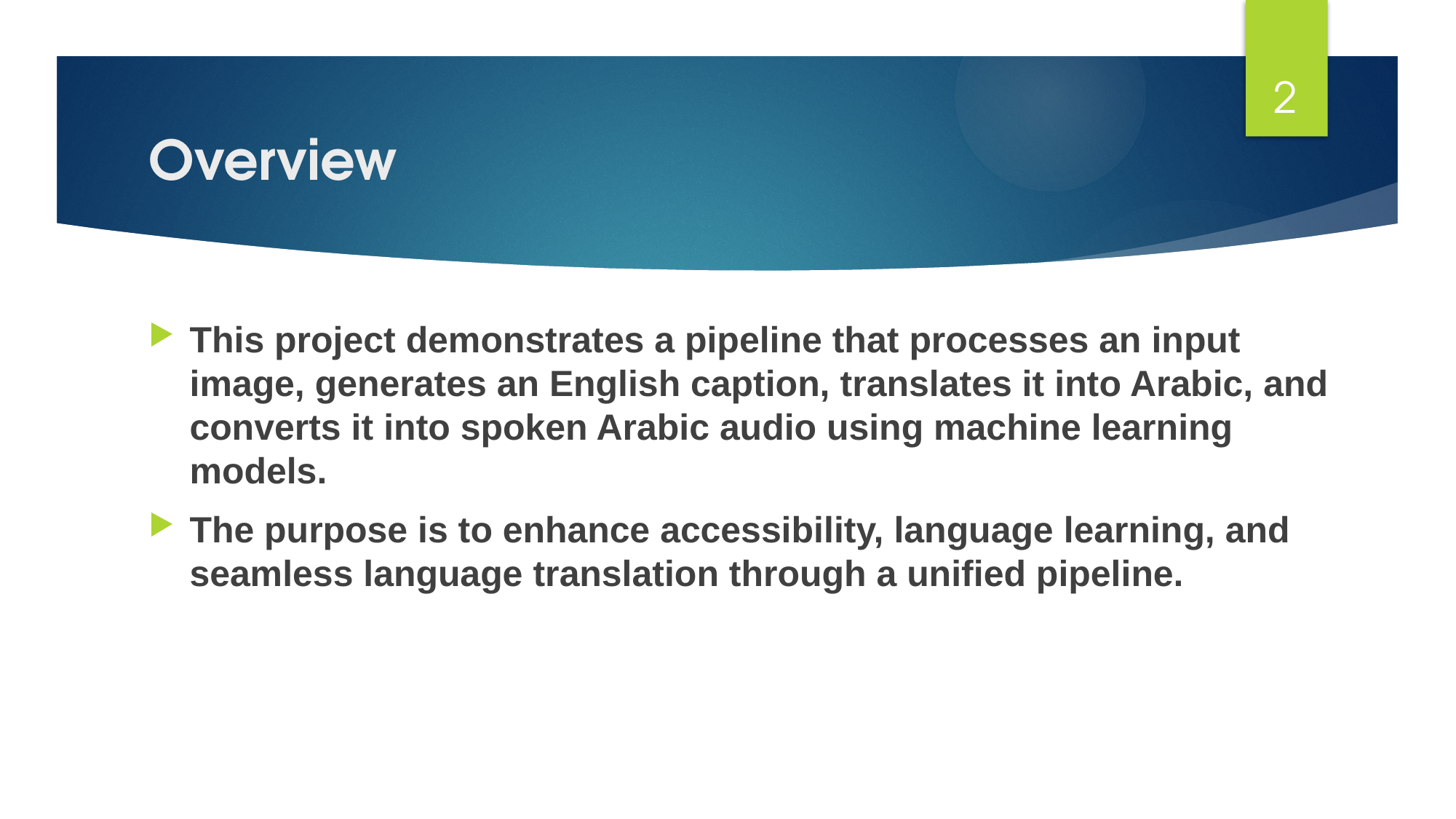

2
# Overview
This project demonstrates a pipeline that processes an input image, generates an English caption, translates it into Arabic, and converts it into spoken Arabic audio using machine learning models.
The purpose is to enhance accessibility, language learning, and seamless language translation through a unified pipeline.